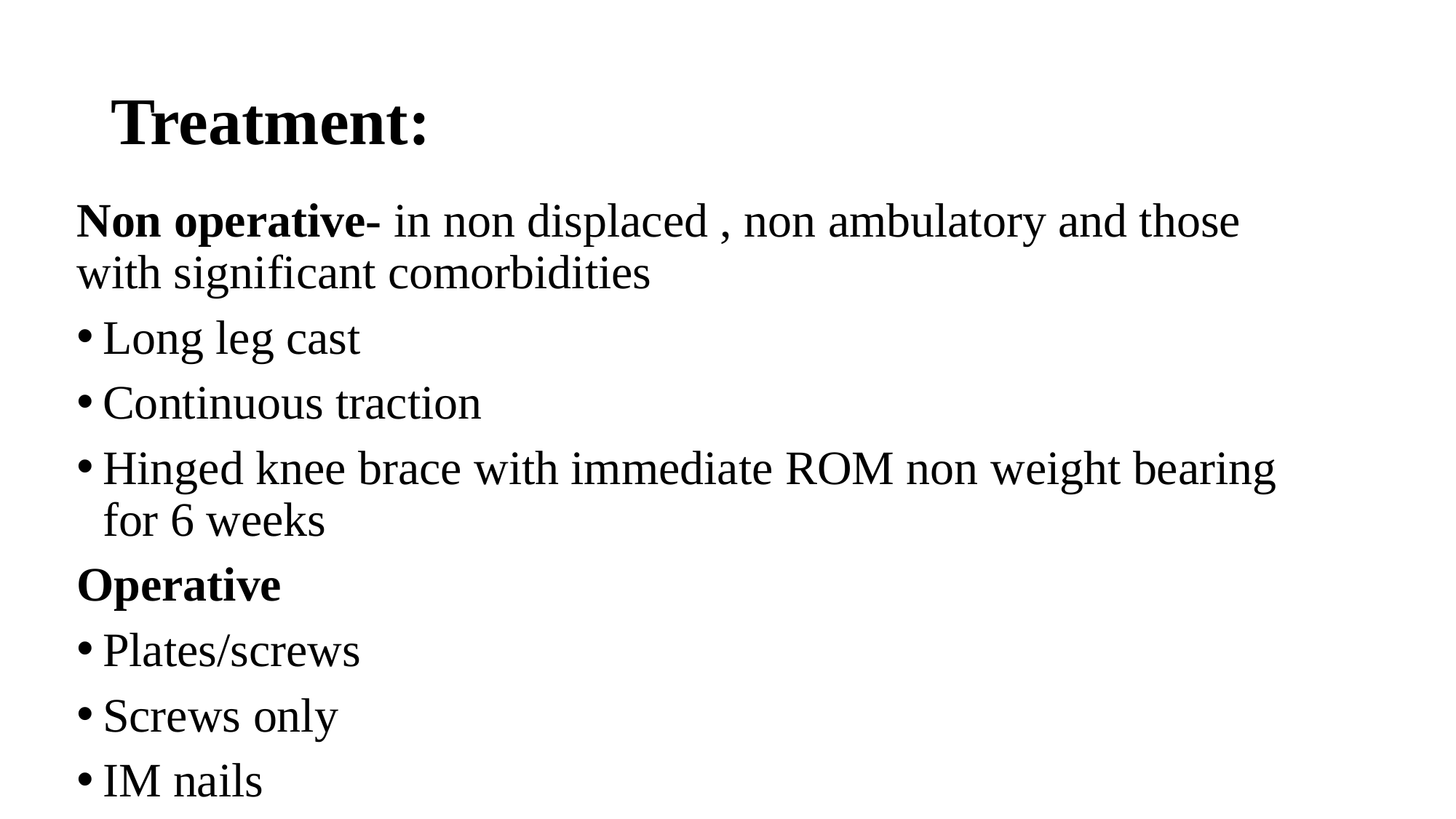

# Treatment:
Non operative- in non displaced , non ambulatory and those with significant comorbidities
Long leg cast
Continuous traction
Hinged knee brace with immediate ROM non weight bearing for 6 weeks
Operative
Plates/screws
Screws only
IM nails